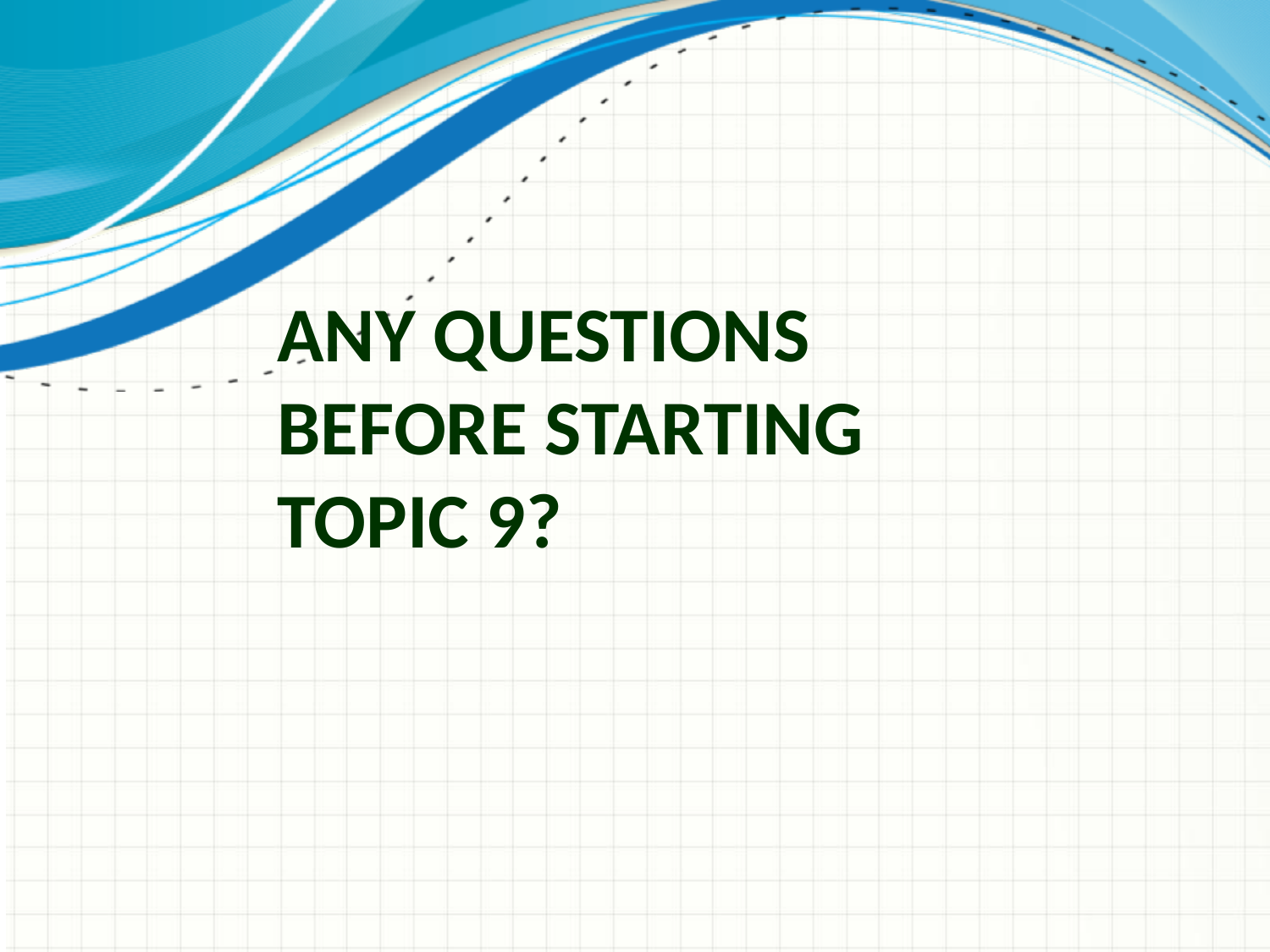

# Any Questions Before Starting Topic 9?